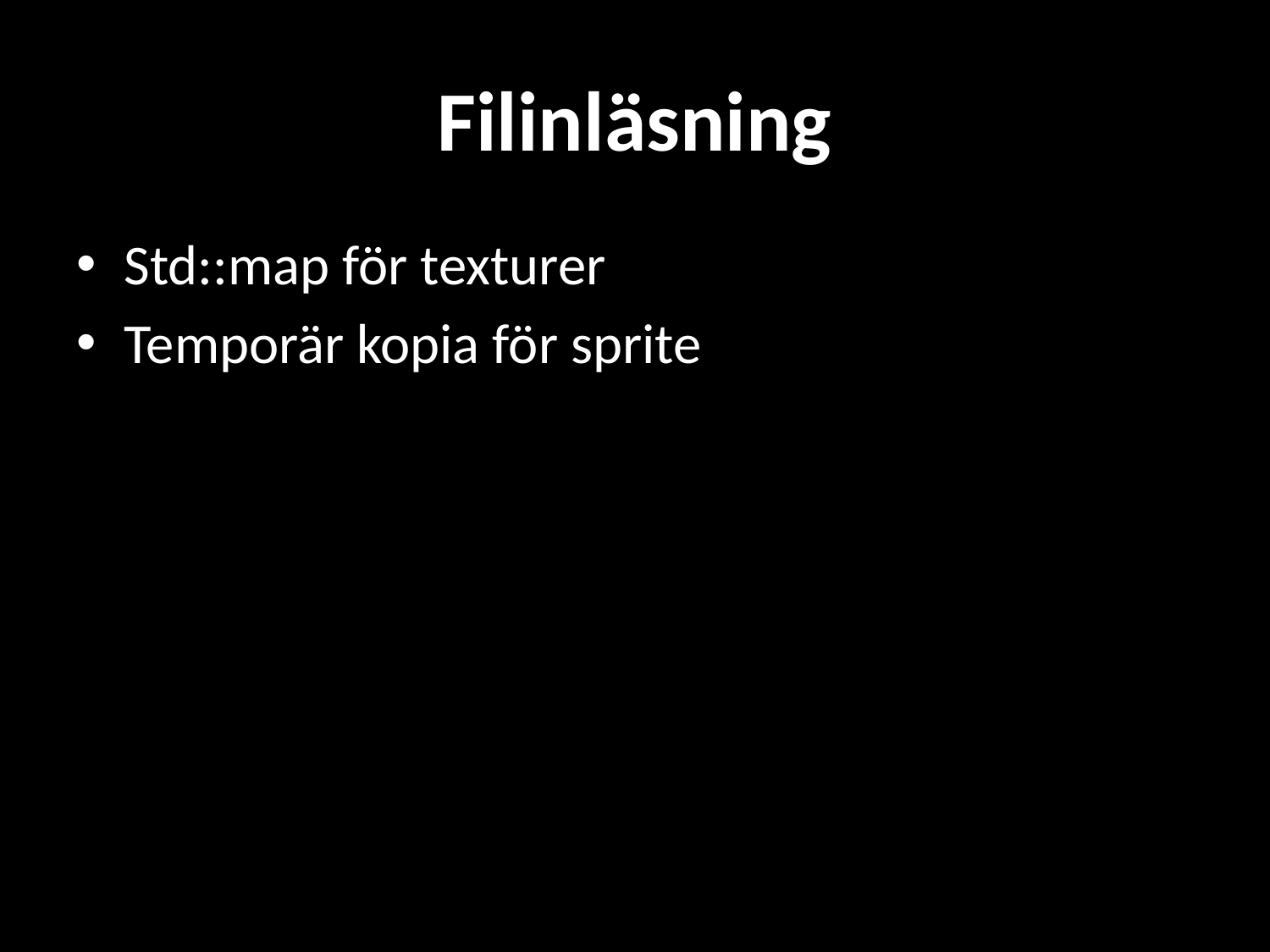

# Filinläsning
Std::map för texturer
Temporär kopia för sprite